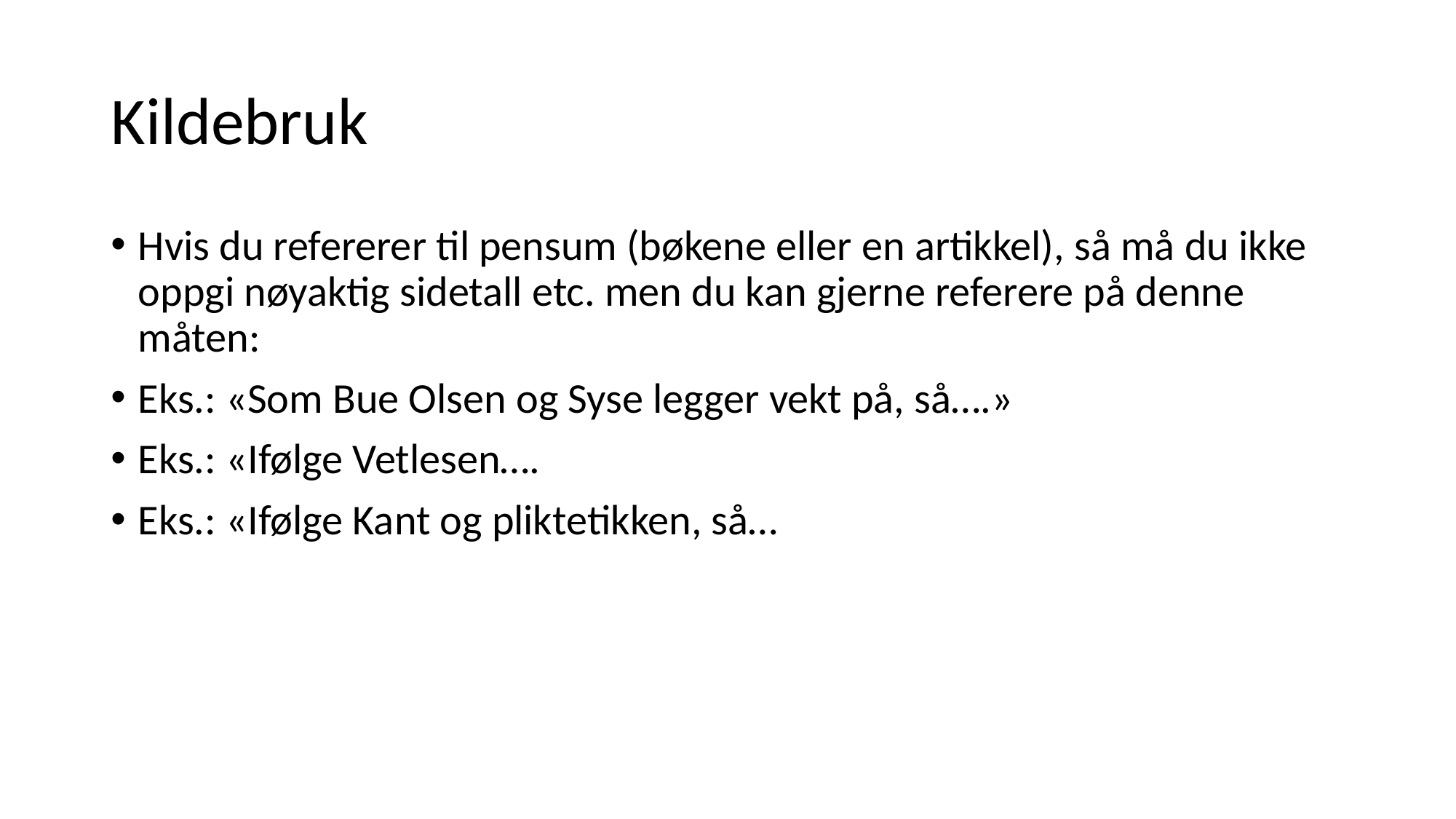

# Kildebruk
Hvis du refererer til pensum (bøkene eller en artikkel), så må du ikke oppgi nøyaktig sidetall etc. men du kan gjerne referere på denne måten:
Eks.: «Som Bue Olsen og Syse legger vekt på, så….»
Eks.: «Ifølge Vetlesen….
Eks.: «Ifølge Kant og pliktetikken, så…